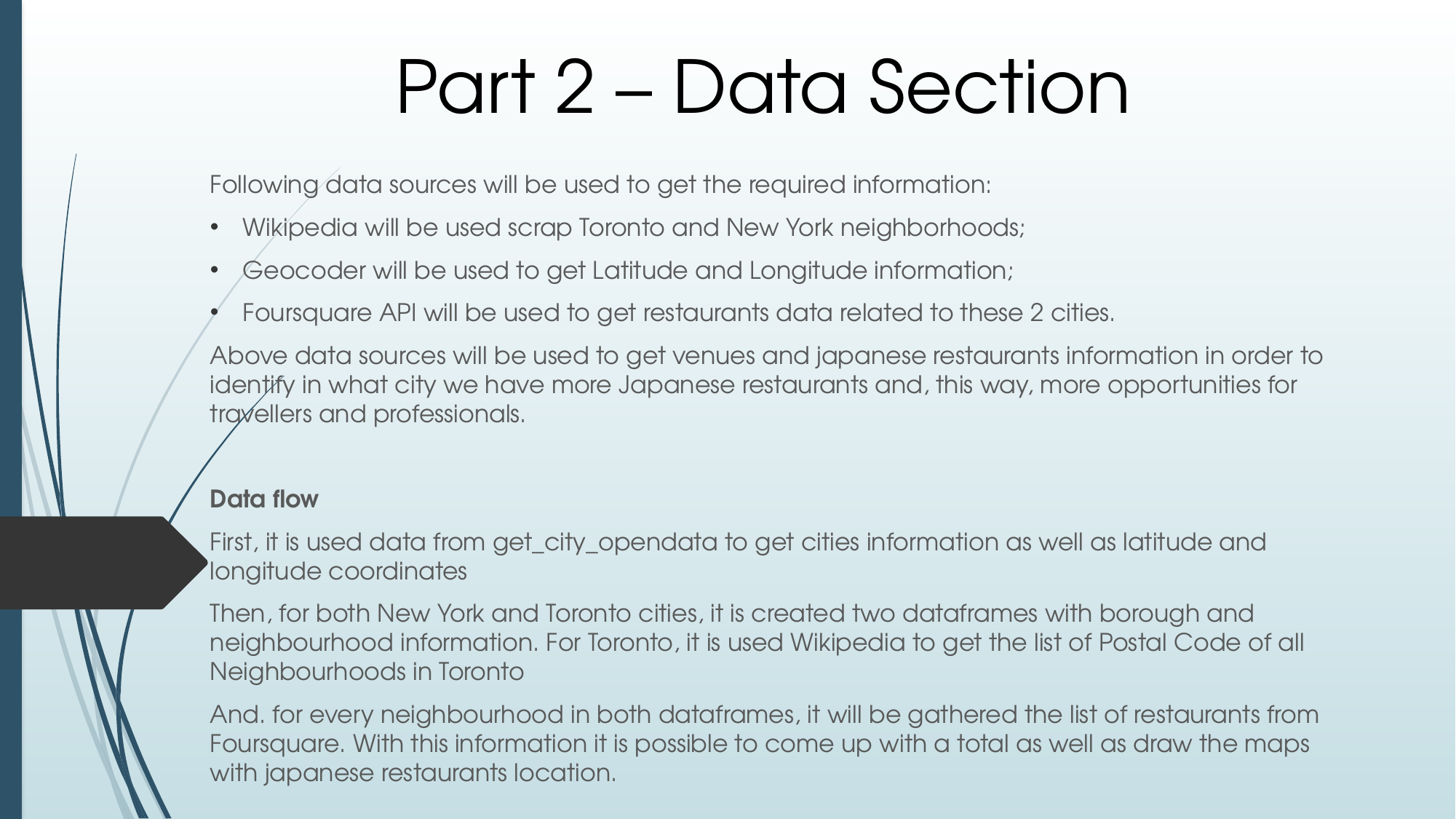

# Part 2 – Data Section
Following data sources will be used to get the required information:
Wikipedia will be used scrap Toronto and New York neighborhoods;
Geocoder will be used to get Latitude and Longitude information;
Foursquare API will be used to get restaurants data related to these 2 cities.
Above data sources will be used to get venues and japanese restaurants information in order to identify in what city we have more Japanese restaurants and, this way, more opportunities for travellers and professionals.

Data flow
First, it is used data from get_city_opendata to get cities information as well as latitude and longitude coordinates
Then, for both New York and Toronto cities, it is created two dataframes with borough and neighbourhood information. For Toronto, it is used Wikipedia to get the list of Postal Code of all Neighbourhoods in Toronto
And. for every neighbourhood in both dataframes, it will be gathered the list of restaurants from Foursquare. With this information it is possible to come up with a total as well as draw the maps with japanese restaurants location.